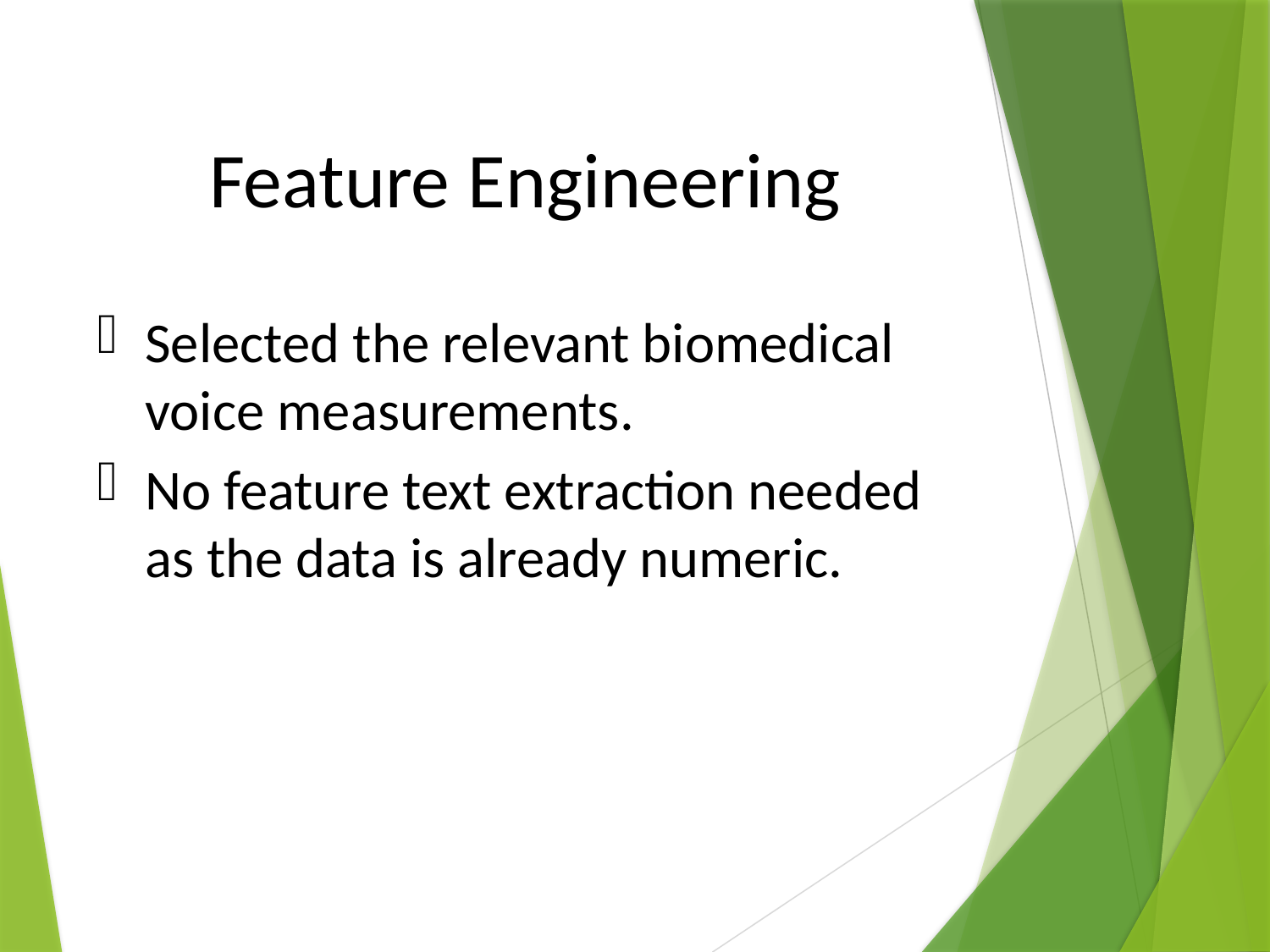

# Feature Engineering
Selected the relevant biomedical voice measurements.
No feature text extraction needed as the data is already numeric.